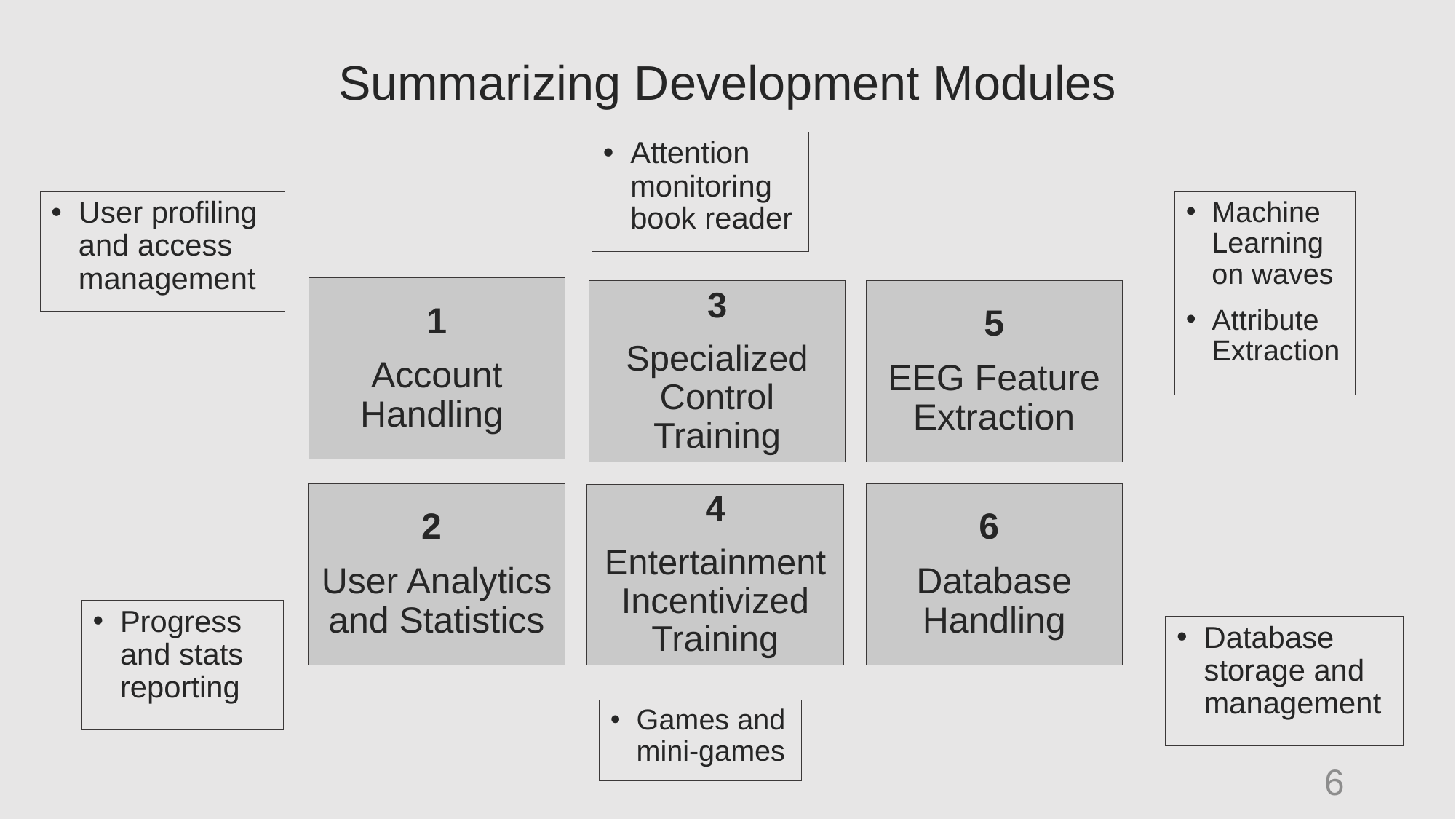

# Summarizing Development Modules
Attention monitoring book reader
User profiling and access management
Machine Learning on waves
Attribute Extraction
1
Account Handling
3
Specialized Control Training
5
EEG Feature Extraction
2
User Analytics and Statistics
6
Database Handling
4
Entertainment Incentivized Training
Progress and stats reporting
Database storage and management
Games and mini-games
6